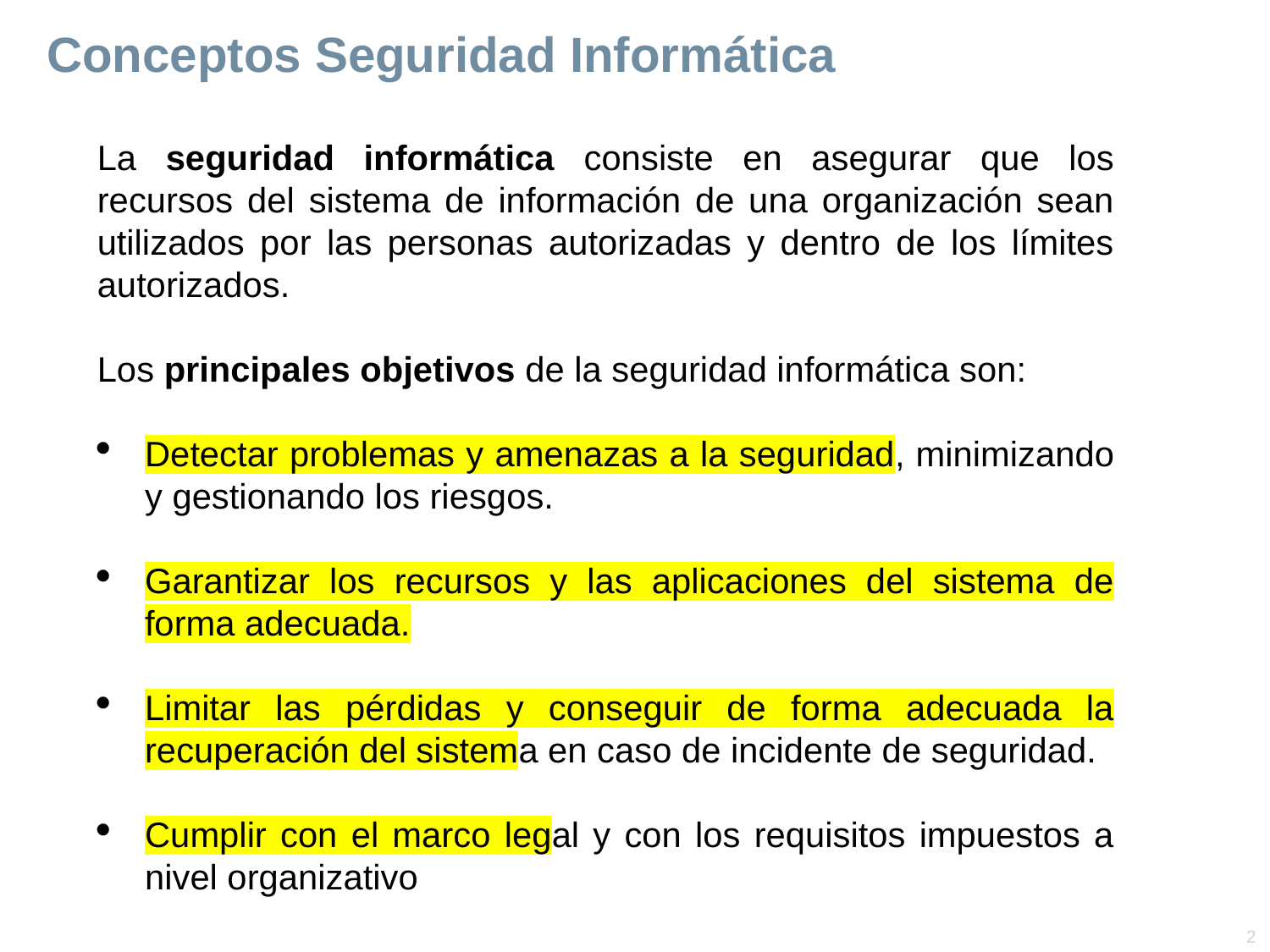

# Conceptos Seguridad Informática
La seguridad informática consiste en asegurar que los recursos del sistema de información de una organización sean utilizados por las personas autorizadas y dentro de los límites autorizados.

Los principales objetivos de la seguridad informática son:

Detectar problemas y amenazas a la seguridad, minimizando y gestionando los riesgos.

Garantizar los recursos y las aplicaciones del sistema de forma adecuada.

Limitar las pérdidas y conseguir de forma adecuada la recuperación del sistema en caso de incidente de seguridad.

Cumplir con el marco legal y con los requisitos impuestos a nivel organizativo